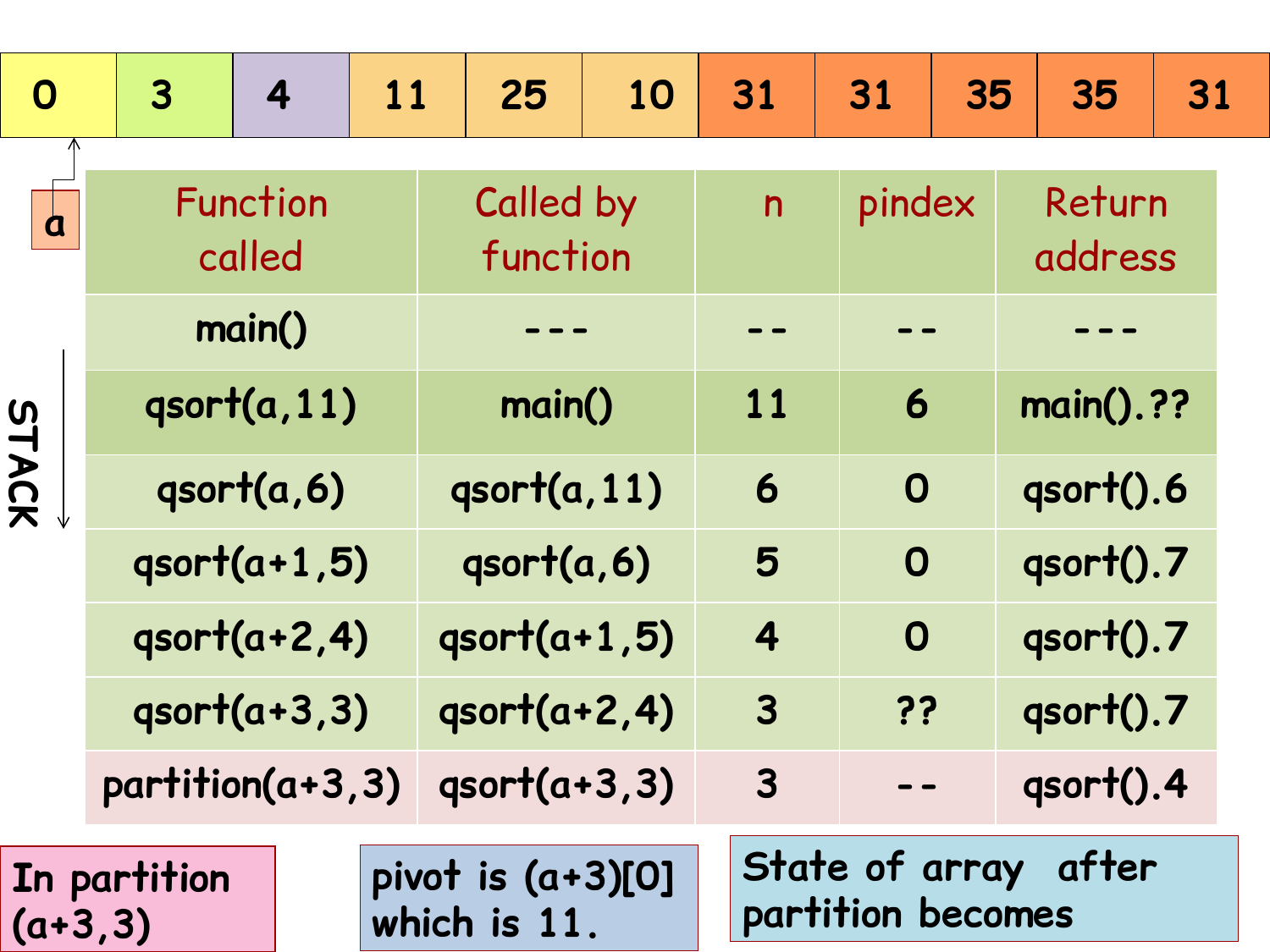

3
4
11
25
10
4

0
31
31
35
35
31
| Function called | Called by function | n | pindex | Return address |
| --- | --- | --- | --- | --- |
| main() | --- | -- | -- | --- |
| qsort(a,11) | main() | 11 | 6 | main().?? |
| qsort(a,6) | qsort(a,11) | 6 | 0 | qsort().6 |
| qsort(a+1,5) | qsort(a,6) | 5 | 0 | qsort().7 |
| qsort(a+2,4) | qsort(a+1,5) | 4 | 0 | qsort().7 |
| qsort(a+3,3) | qsort(a+2,4) | 3 | ?? | qsort().7 |
| partition(a+3,3) | qsort(a+3,3) | 3 | -- | qsort().4 |
a
STACK
State of array  after partition becomes
pivot is (a+3)[0] which is 11.
In partition (a+3,3)